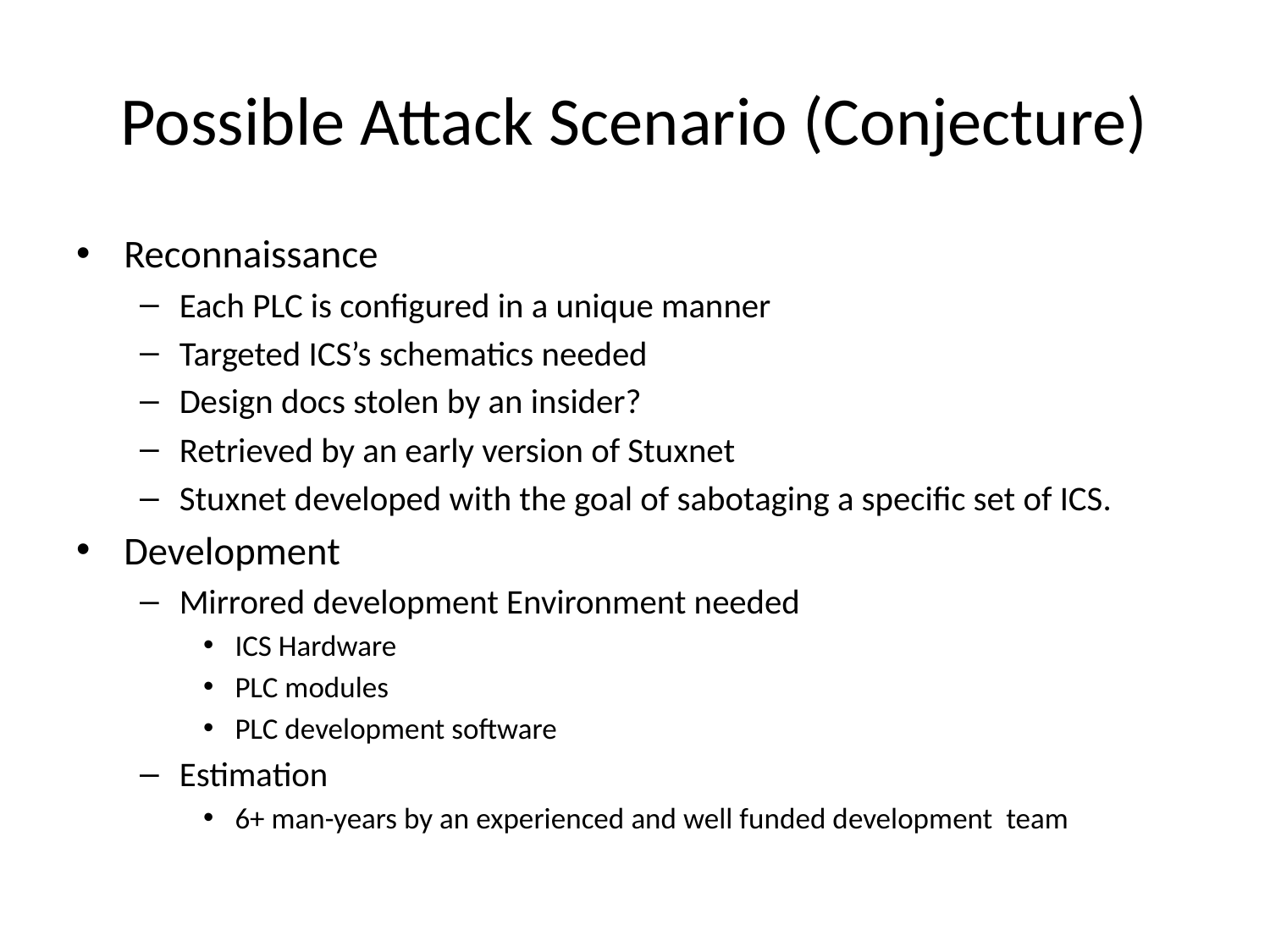

# Possible Attack Scenario (Conjecture)
Reconnaissance
Each PLC is configured in a unique manner
Targeted ICS’s schematics needed
Design docs stolen by an insider?
Retrieved by an early version of Stuxnet
Stuxnet developed with the goal of sabotaging a specific set of ICS.
Development
Mirrored development Environment needed
ICS Hardware
PLC modules
PLC development software
Estimation
6+ man-years by an experienced and well funded development  team